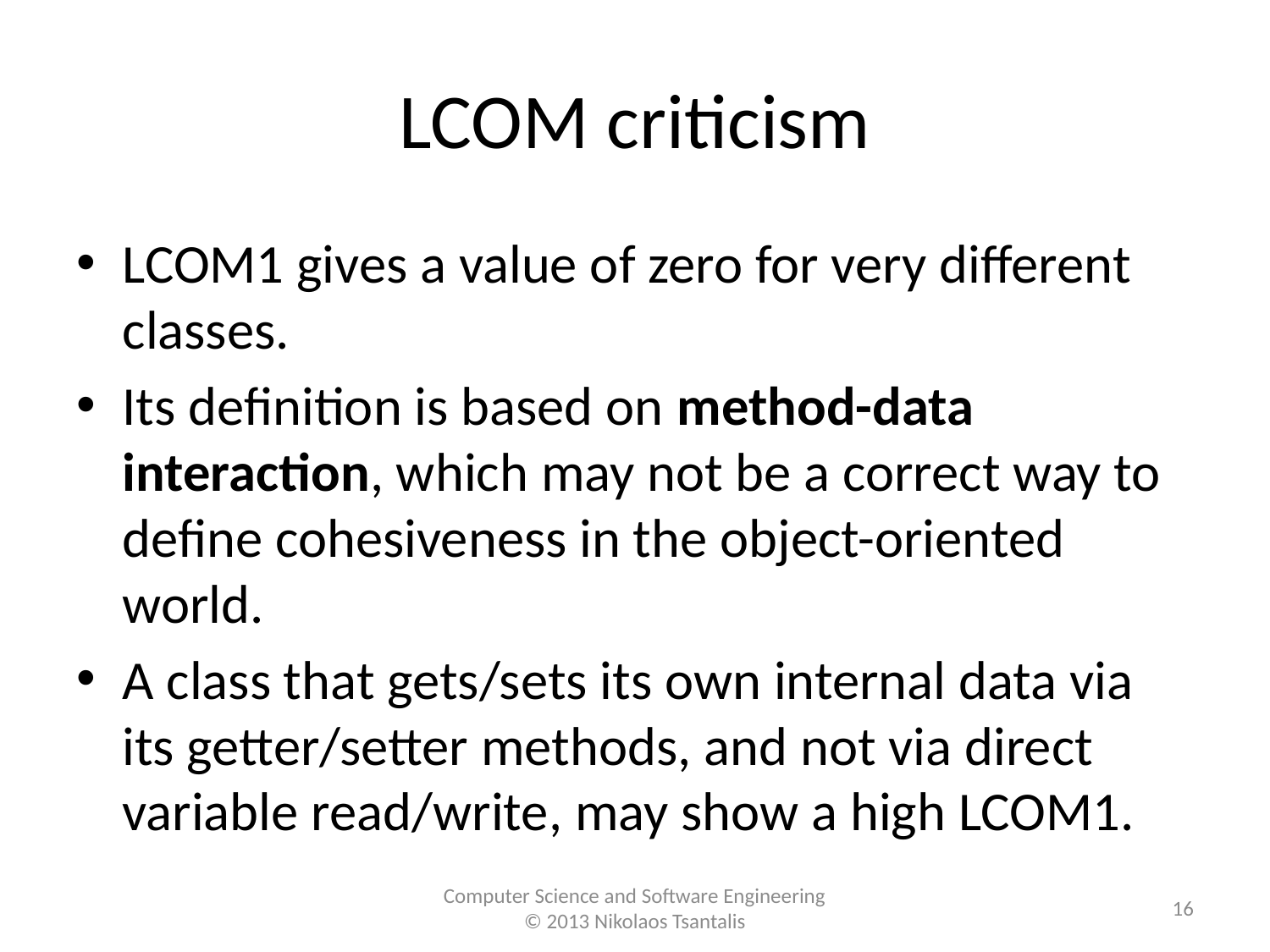

# LCOM criticism
LCOM1 gives a value of zero for very different classes.
Its definition is based on method-data interaction, which may not be a correct way to define cohesiveness in the object-oriented world.
A class that gets/sets its own internal data via its getter/setter methods, and not via direct variable read/write, may show a high LCOM1.
16